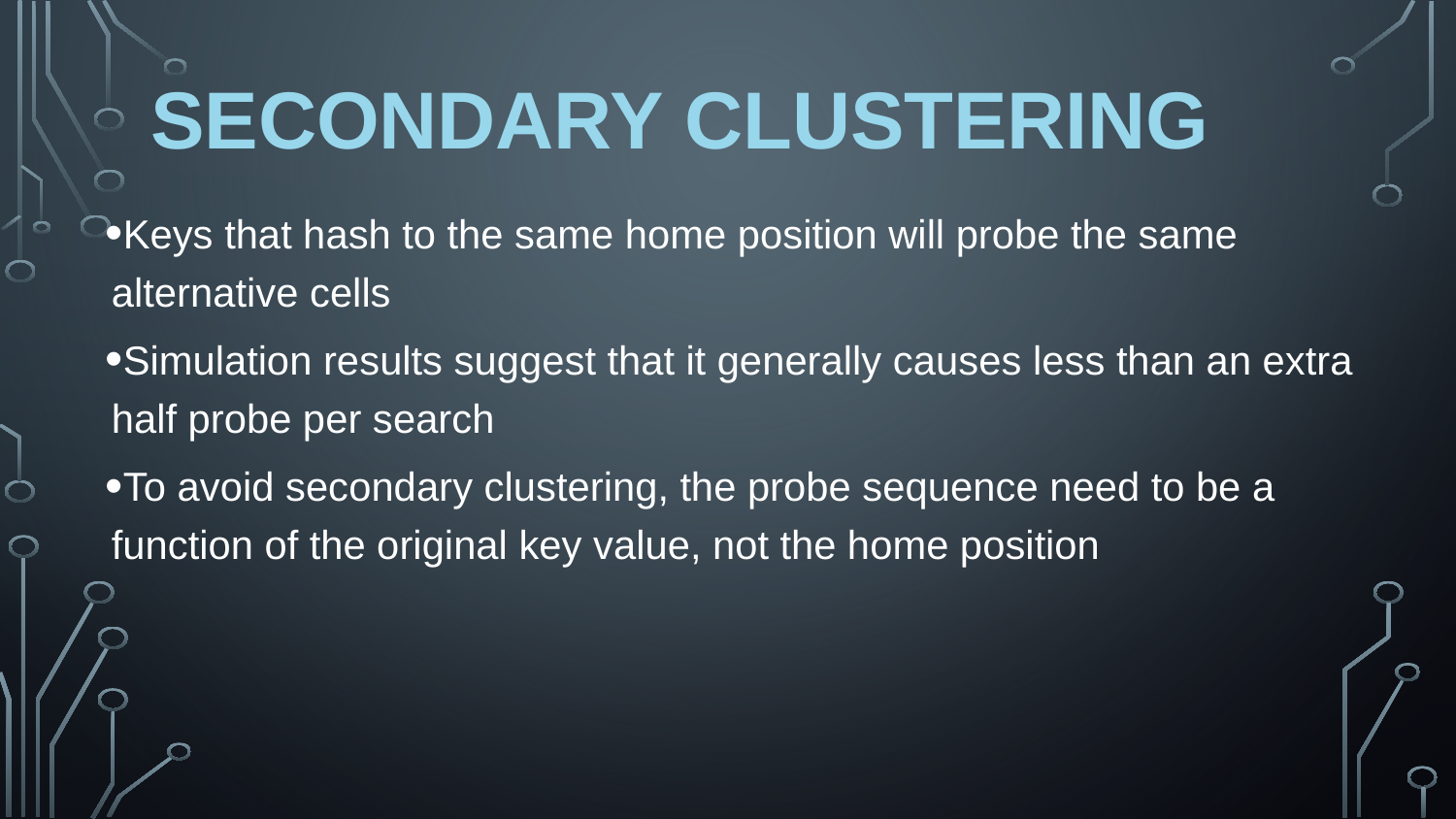

# SECONDARY CLUSTERING
Keys that hash to the same home position will probe the same alternative cells
Simulation results suggest that it generally causes less than an extra half probe per search
To avoid secondary clustering, the probe sequence need to be a function of the original key value, not the home position